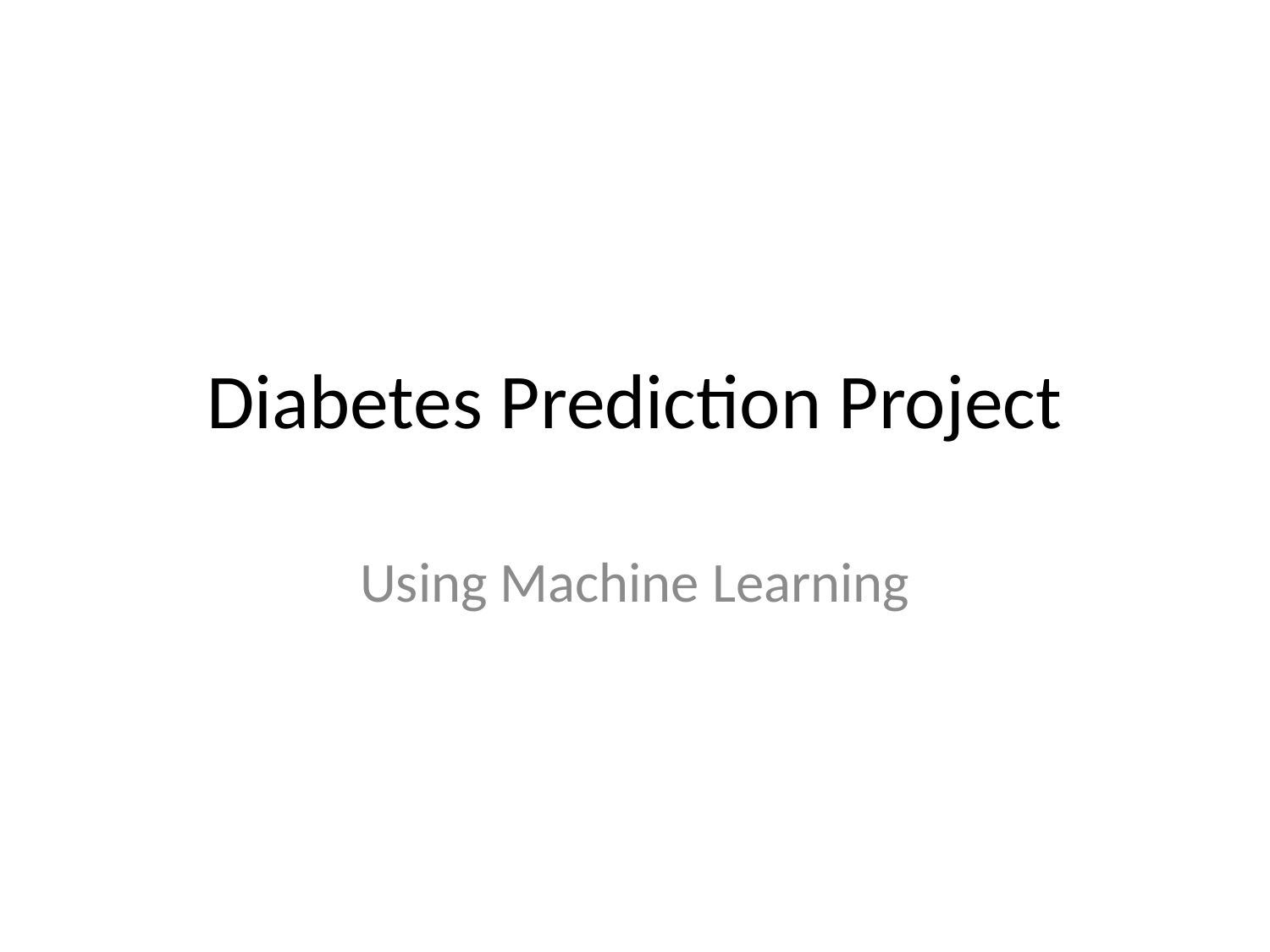

# Diabetes Prediction Project
Using Machine Learning